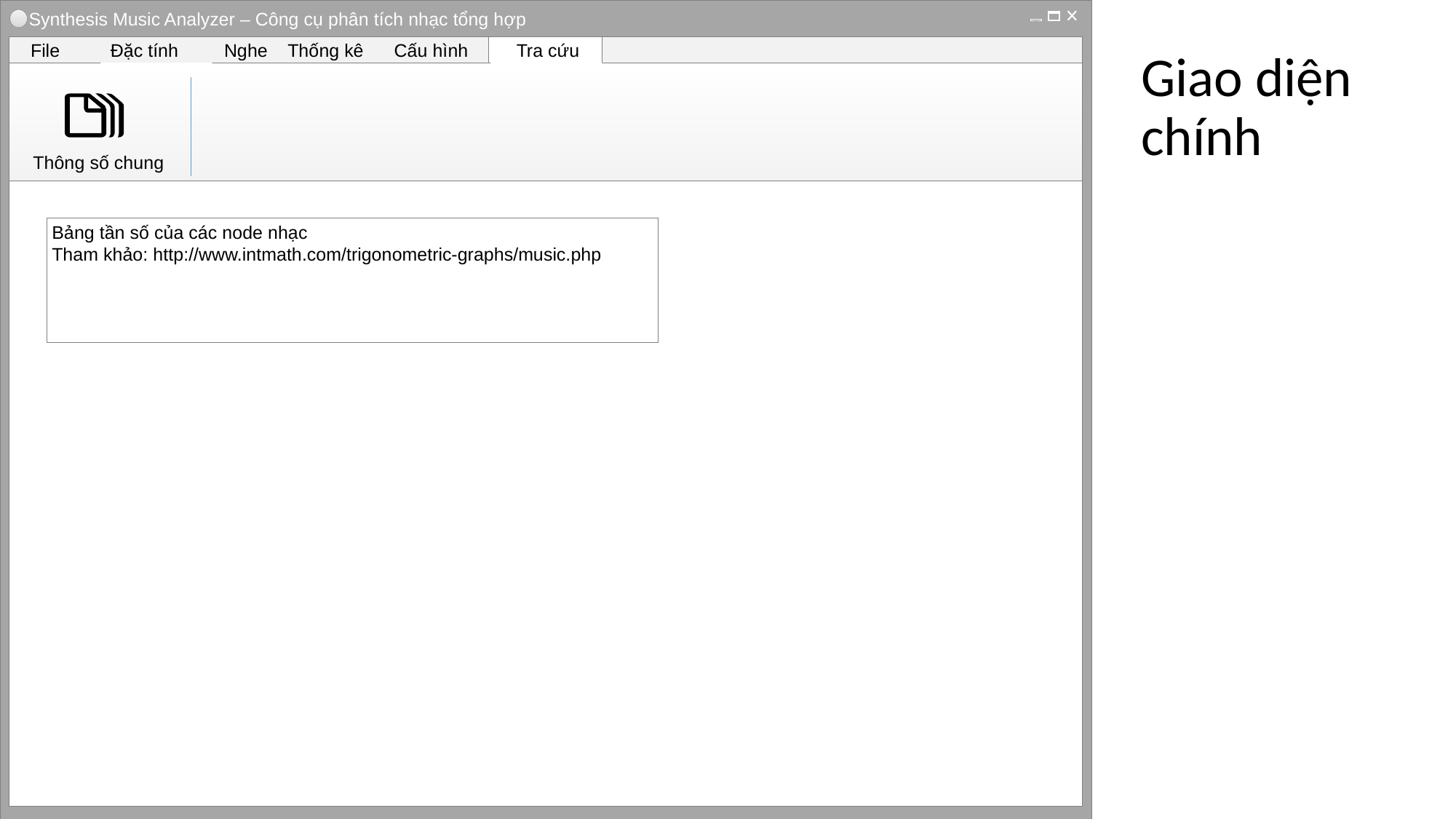

Synthesis Music Analyzer – Công cụ phân tích nhạc tổng hợp

Tra cứu

File          Đặc tính         Nghe    Thống kê      Cấu hình

# Giao diện chính

Thông số chung
Bảng tần số của các node nhạc
Tham khảo: http://www.intmath.com/trigonometric-graphs/music.php